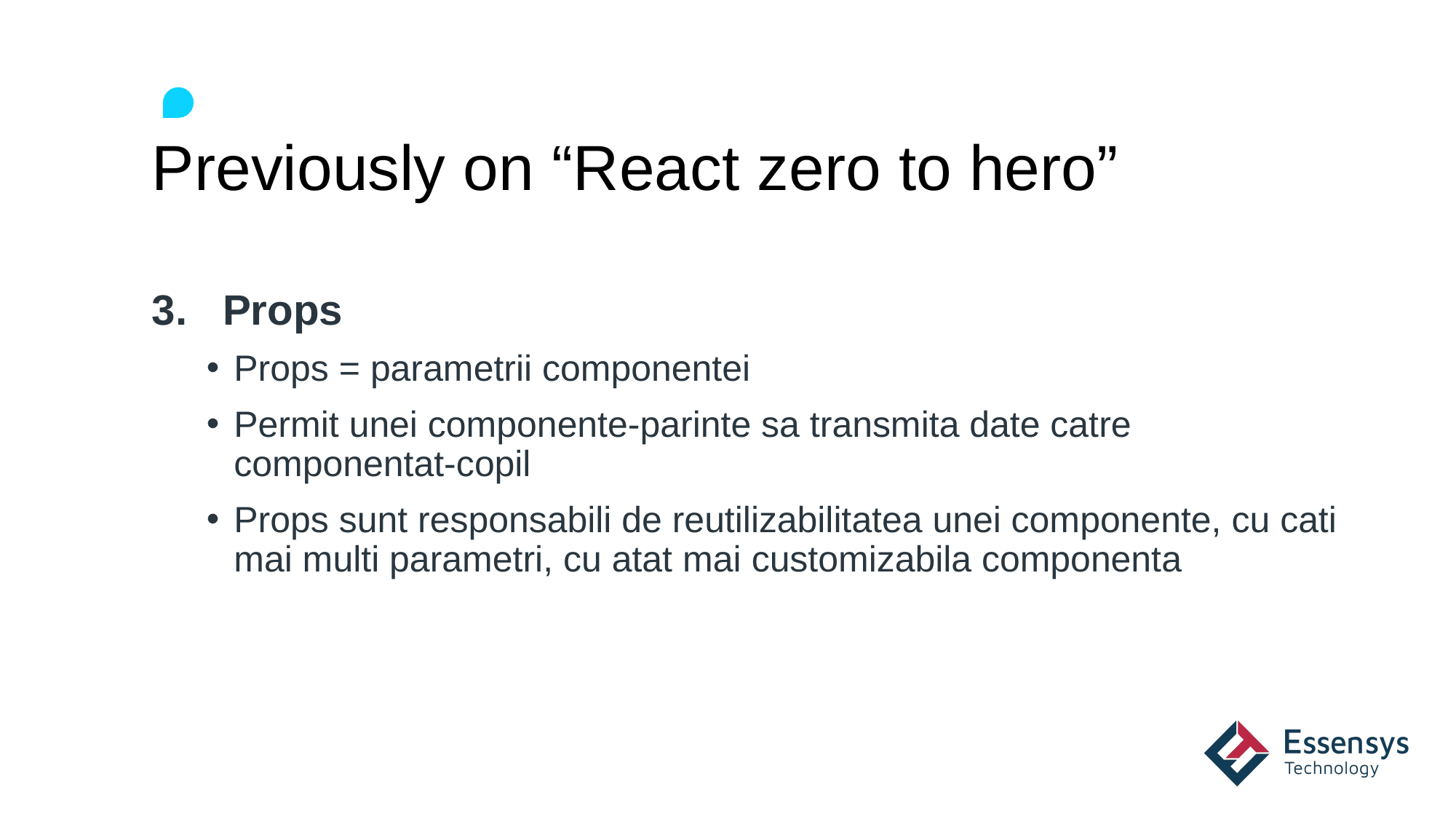

# Previously on “React zero to hero”

3.   Props
Props = parametrii componentei
Permit unei componente-parinte sa transmita date catre componentat-copil
Props sunt responsabili de reutilizabilitatea unei componente, cu cati mai multi parametri, cu atat mai customizabila componenta